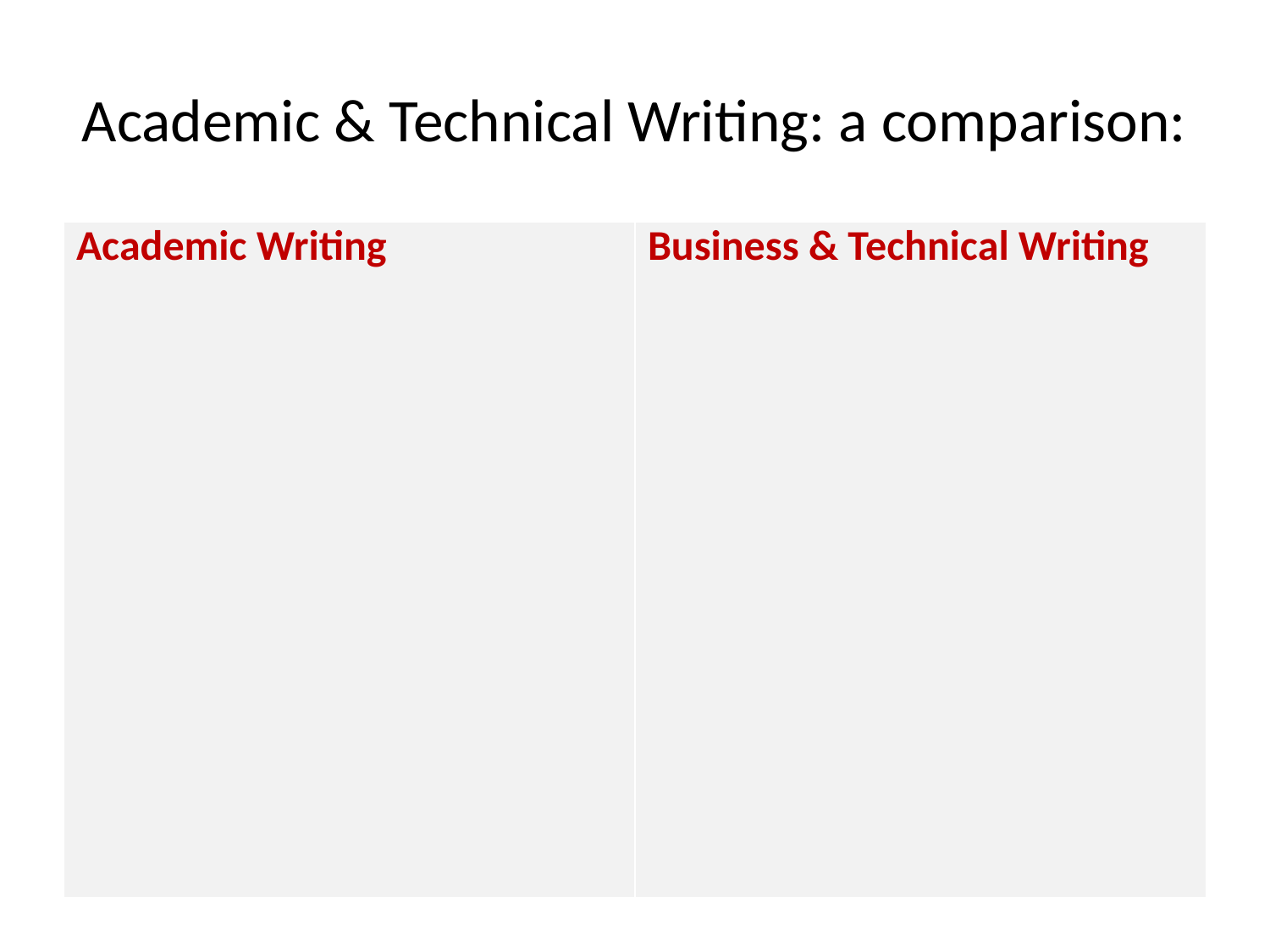

# Academic & Technical Writing: a comparison:
| Academic Writing | Business & Technical Writing |
| --- | --- |